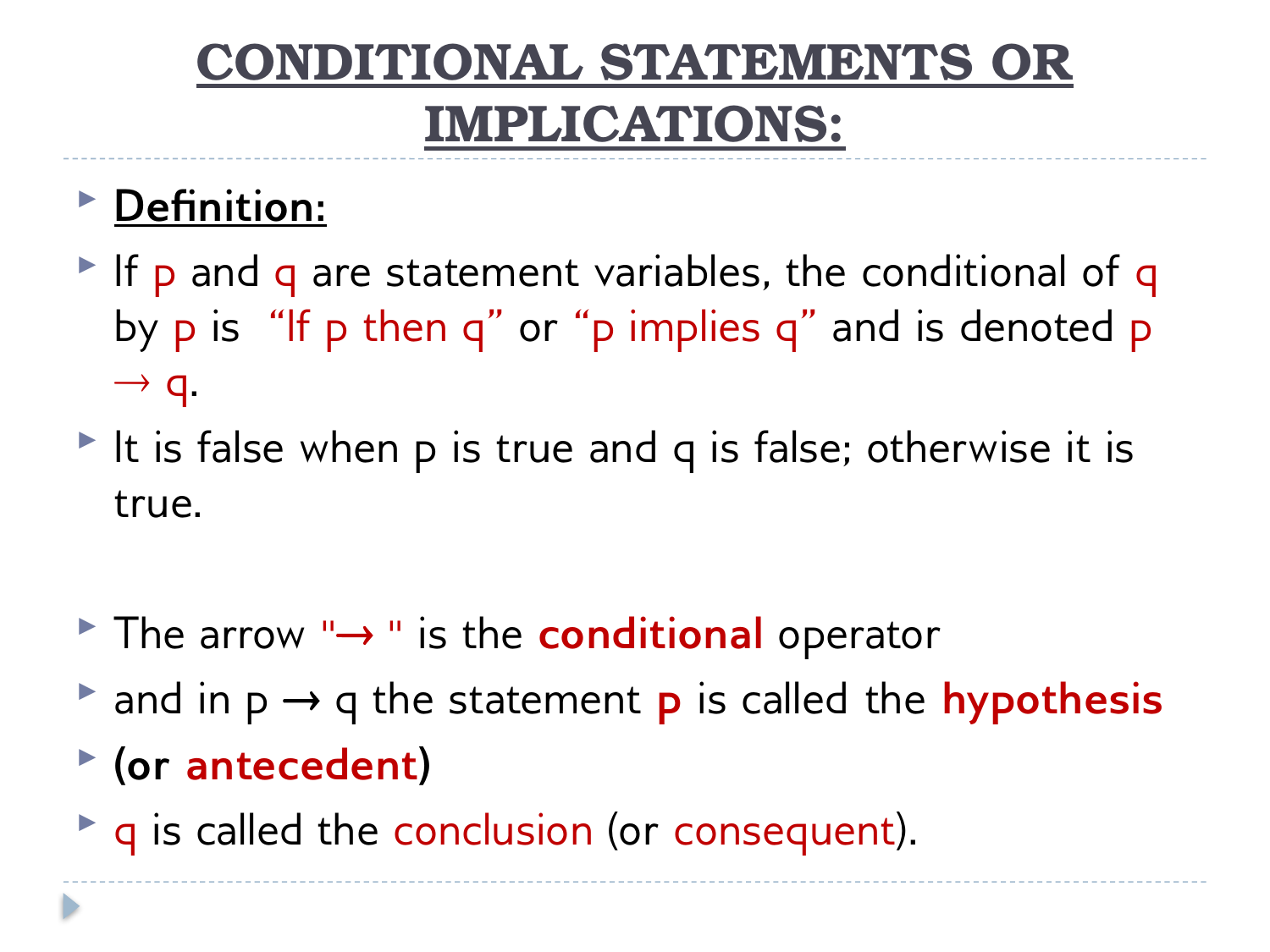

# CONDITIONAL STATEMENTS OR IMPLICATIONS:
Definition:
If p and q are statement variables, the conditional of q by p is  “If p then q” or “p implies q” and is denoted p → q.
It is false when p is true and q is false; otherwise it is true.

The arrow "→ " is the conditional operator
and in p → q the statement p is called the hypothesis
(or antecedent)
q is called the conclusion (or consequent).